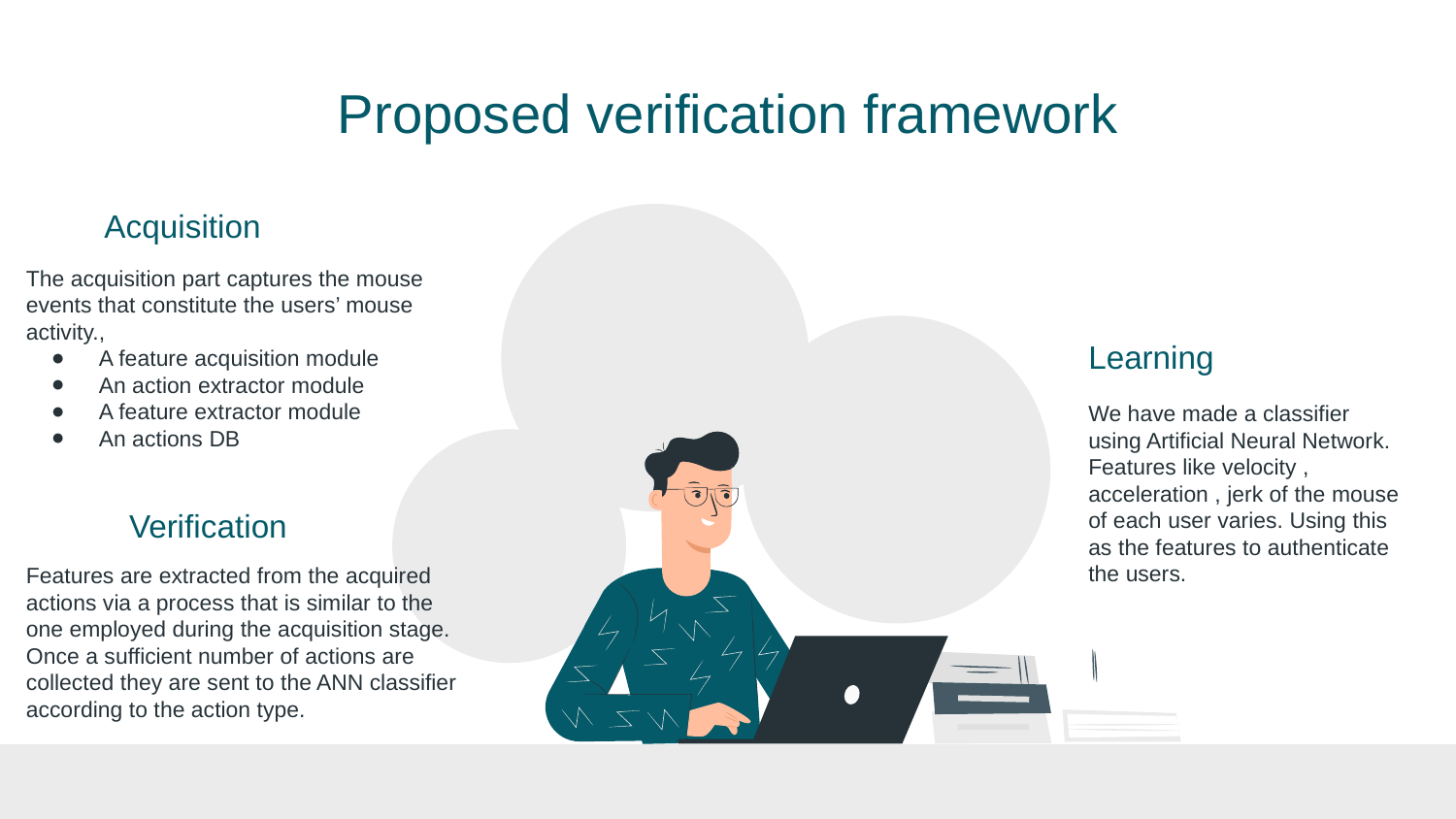

# Proposed verification framework
Acquisition
The acquisition part captures the mouse events that constitute the users’ mouse activity.,
A feature acquisition module
An action extractor module
A feature extractor module
An actions DB
Learning
We have made a classifier using Artificial Neural Network. Features like velocity , acceleration , jerk of the mouse of each user varies. Using this as the features to authenticate the users.

Verification
Features are extracted from the acquired actions via a process that is similar to the one employed during the acquisition stage.  Once a sufficient number of actions are collected they are sent to the ANN classifier according to the action type.